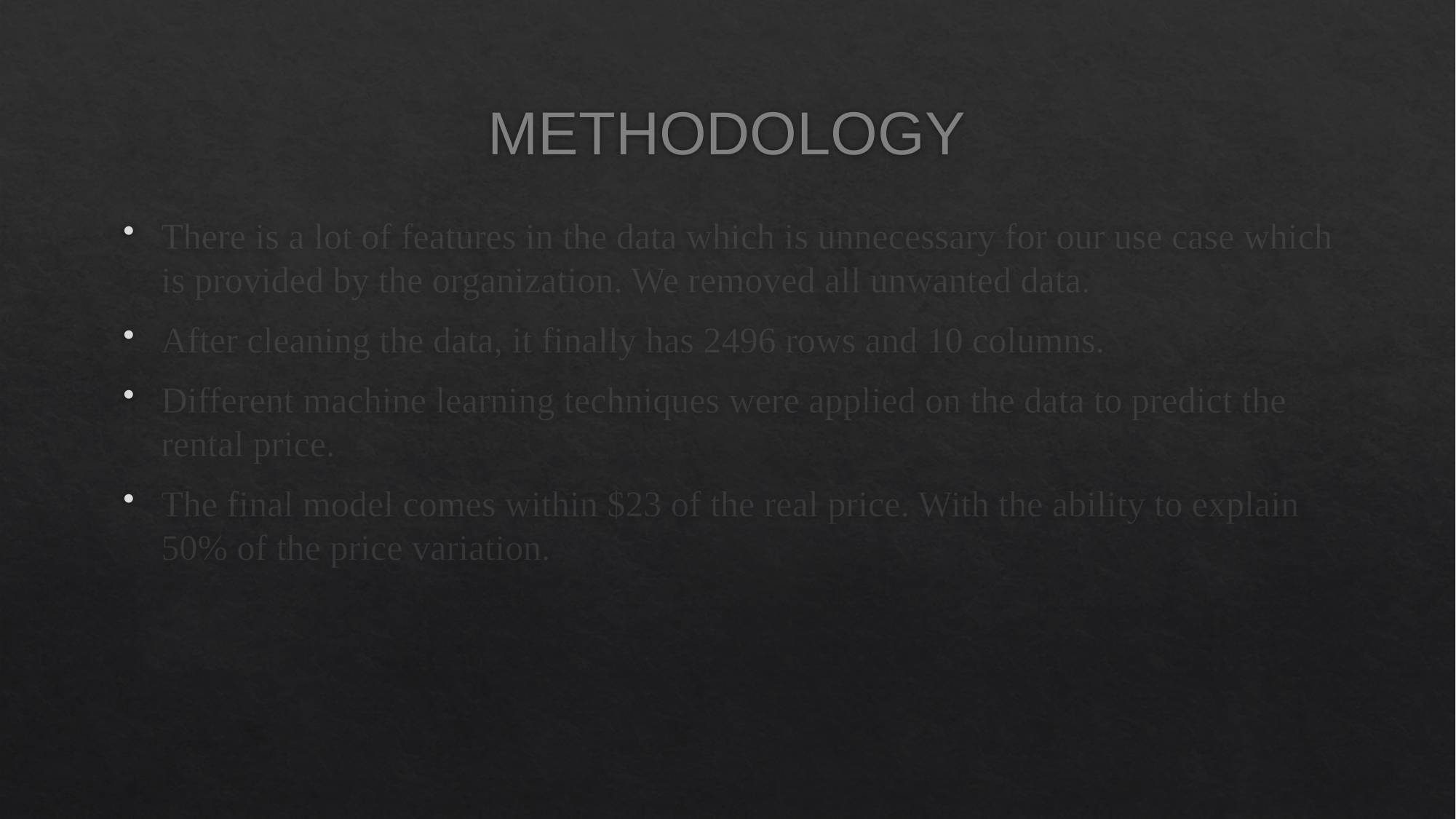

# METHODOLOGY
There is a lot of features in the data which is unnecessary for our use case which is provided by the organization. We removed all unwanted data.
After cleaning the data, it finally has 2496 rows and 10 columns.
Different machine learning techniques were applied on the data to predict the rental price.
The final model comes within $23 of the real price. With the ability to explain 50% of the price variation.